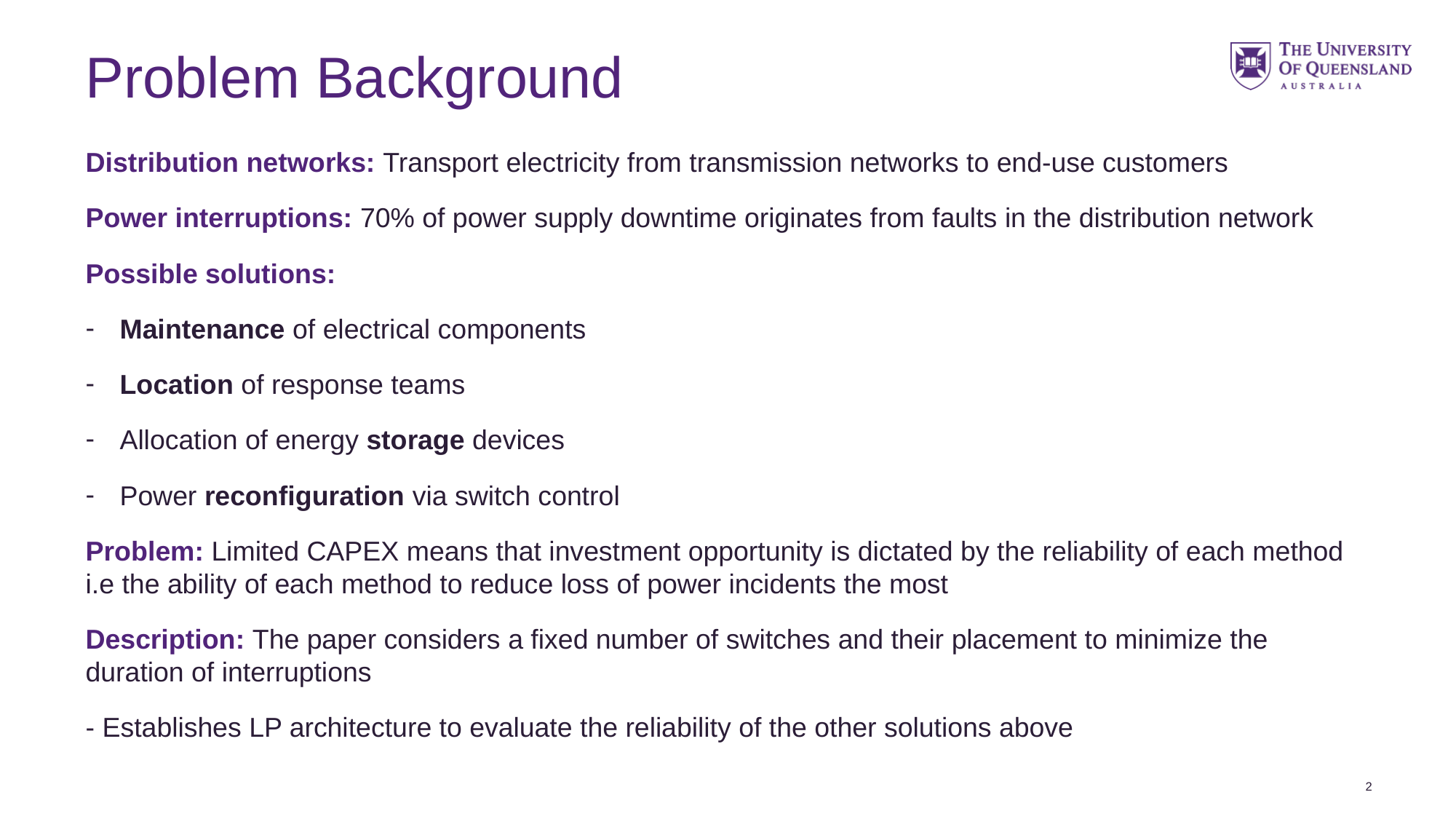

# Problem Background
Distribution networks: Transport electricity from transmission networks to end-use customers
Power interruptions: 70% of power supply downtime originates from faults in the distribution network
Possible solutions:
Maintenance of electrical components
Location of response teams
Allocation of energy storage devices
Power reconfiguration via switch control
Problem: Limited CAPEX means that investment opportunity is dictated by the reliability of each method i.e the ability of each method to reduce loss of power incidents the most
Description: The paper considers a fixed number of switches and their placement to minimize the duration of interruptions
- Establishes LP architecture to evaluate the reliability of the other solutions above

2